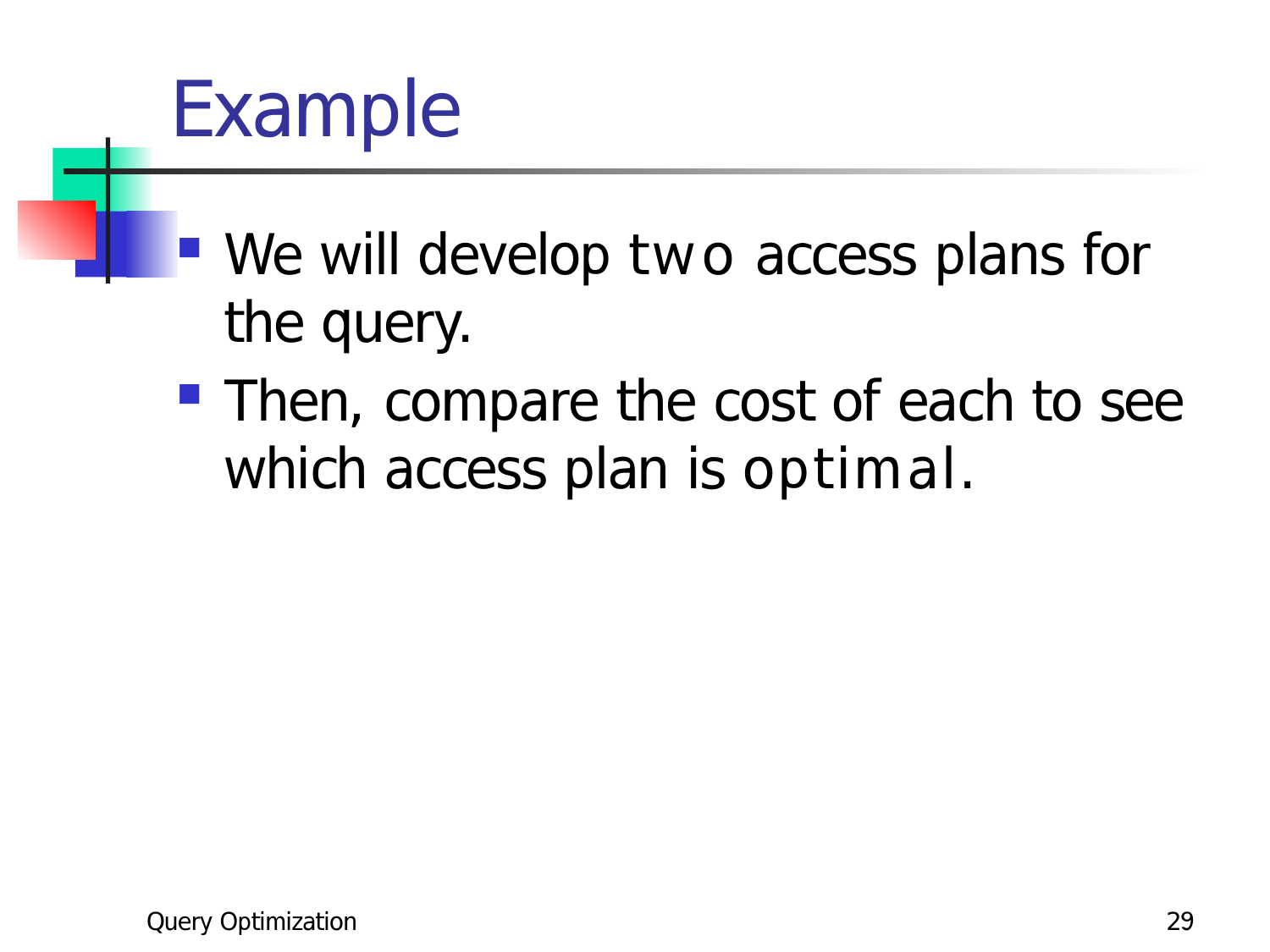

# Example
We will develop two access plans for the query.
Then, compare the cost of each to see which access plan is optimal.
Query Optimization
29